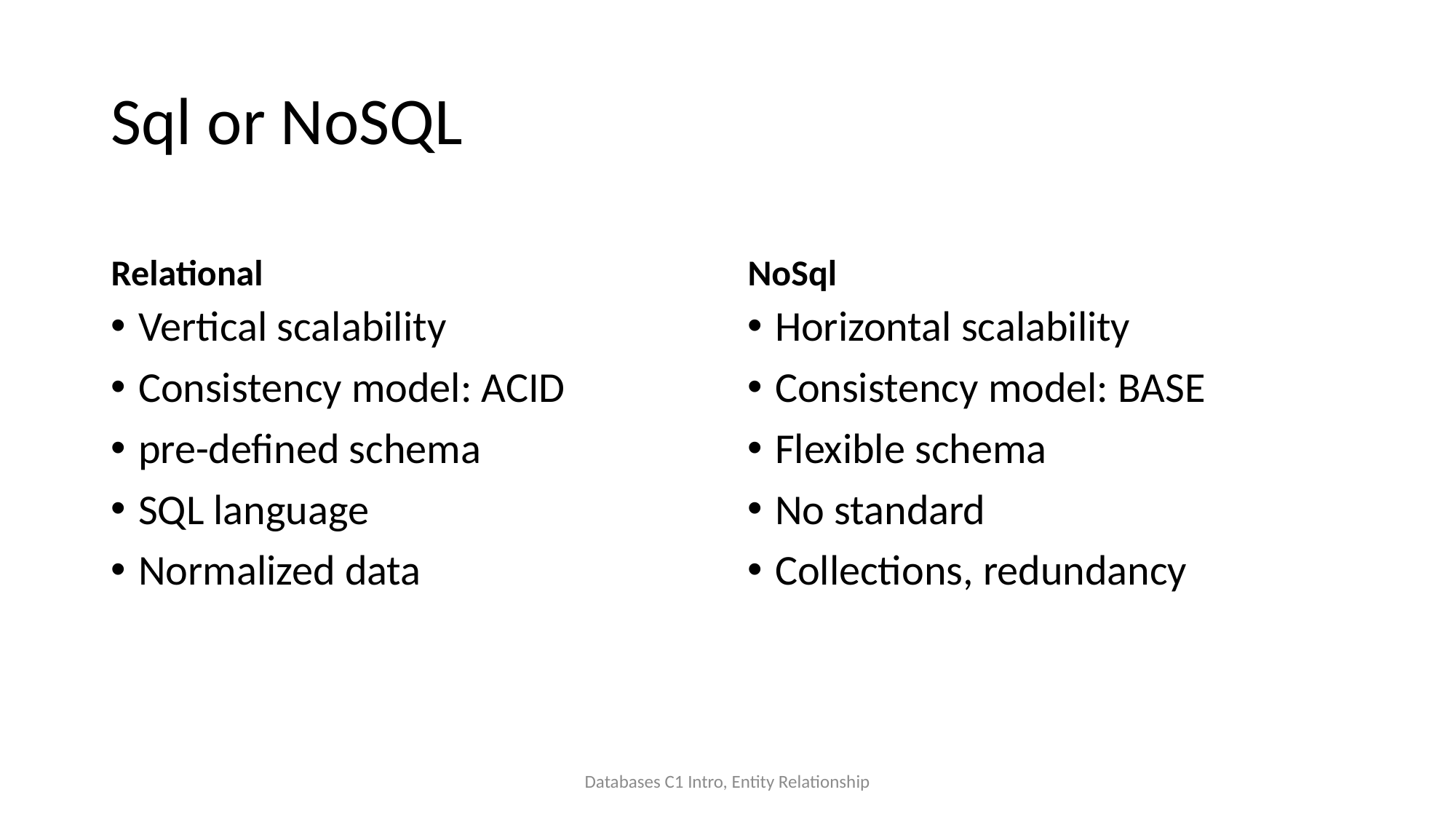

# Sql or NoSQL
Relational
NoSql
Vertical scalability
Consistency model: ACID
pre-defined schema
SQL language
Normalized data
Horizontal scalability
Consistency model: BASE
Flexible schema
No standard
Collections, redundancy
Databases C1 Intro, Entity Relationship